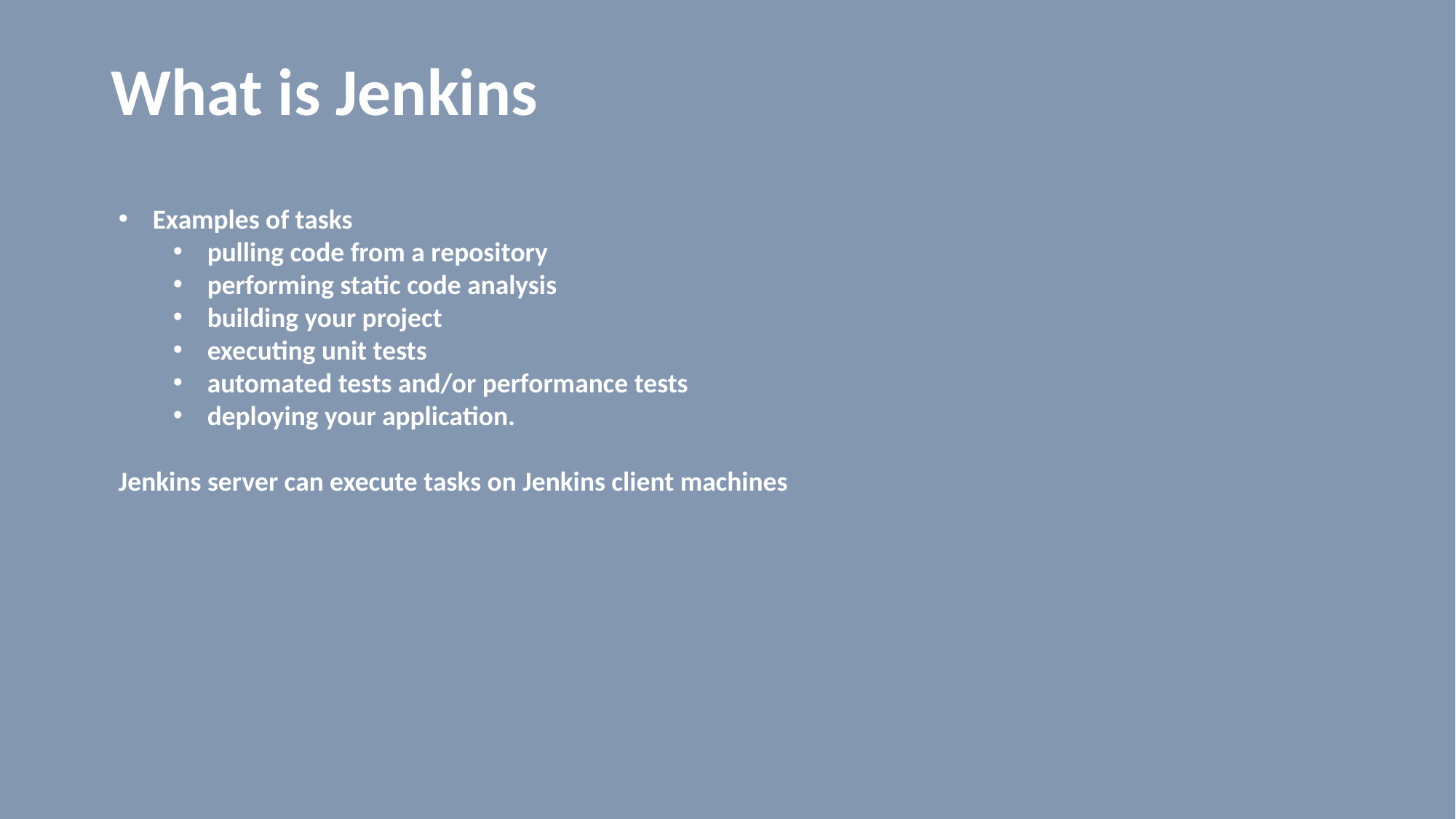

# What is Jenkins
Examples of tasks
pulling code from a repository
performing static code analysis
building your project
executing unit tests
automated tests and/or performance tests
deploying your application.

Jenkins server can execute tasks on Jenkins client machines